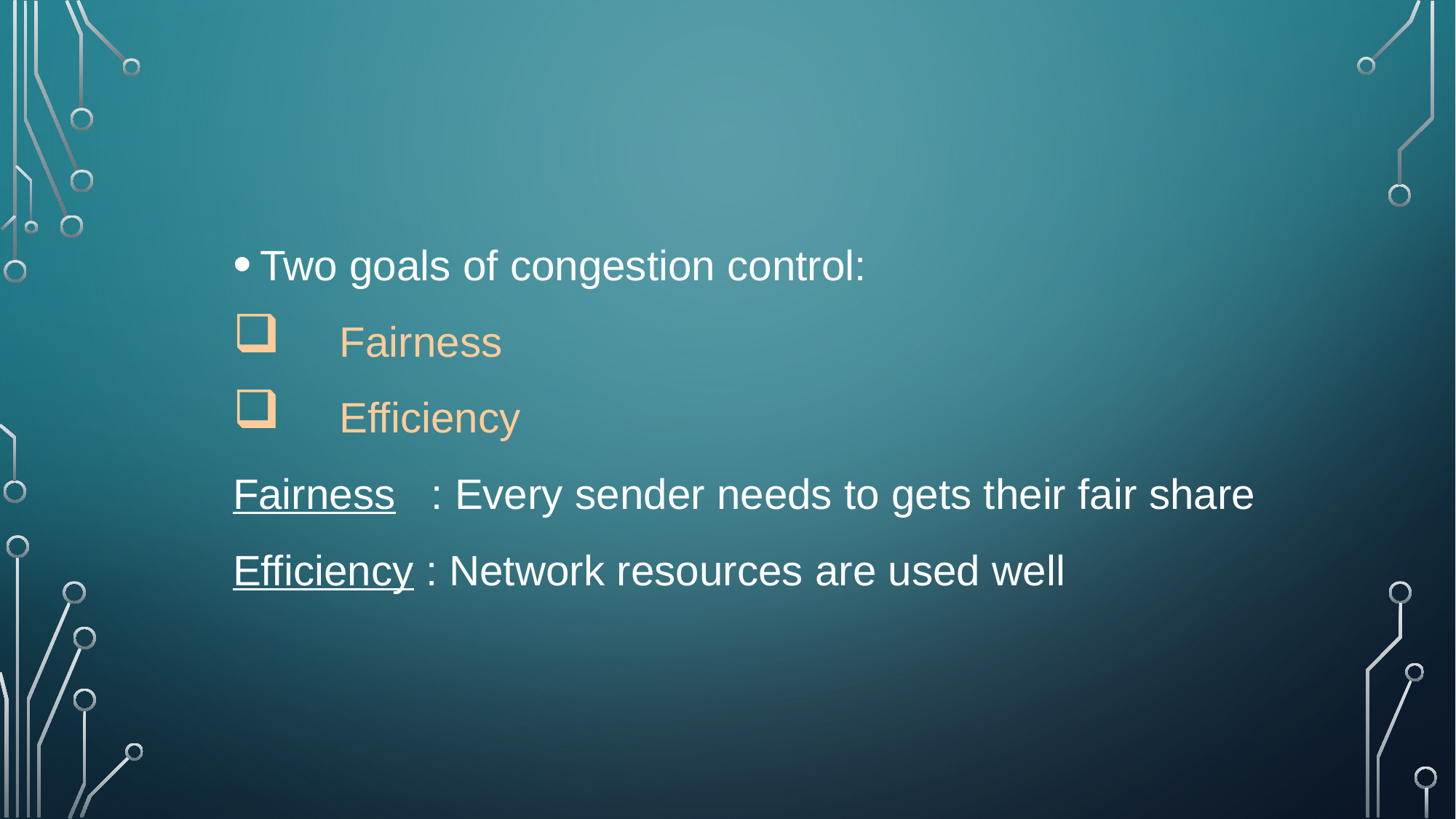

Two goals of congestion control:
     Fairness
     Efficiency
Fairness   : Every sender needs to gets their fair share
Efficiency : Network resources are used well